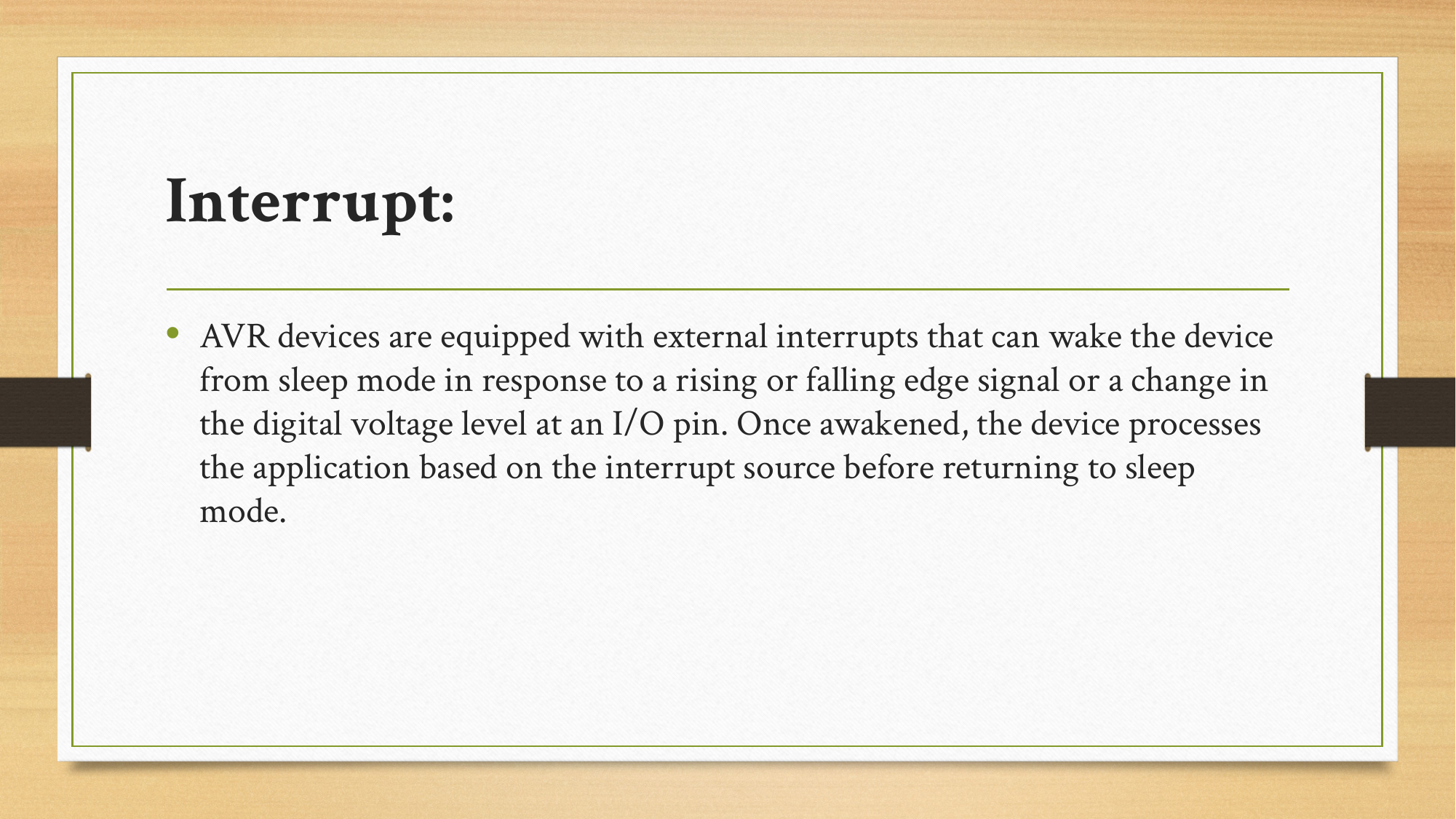

# Interrupt:
AVR devices are equipped with external interrupts that can wake the device from sleep mode in response to a rising or falling edge signal or a change in the digital voltage level at an I/O pin. Once awakened, the device processes the application based on the interrupt source before returning to sleep mode.